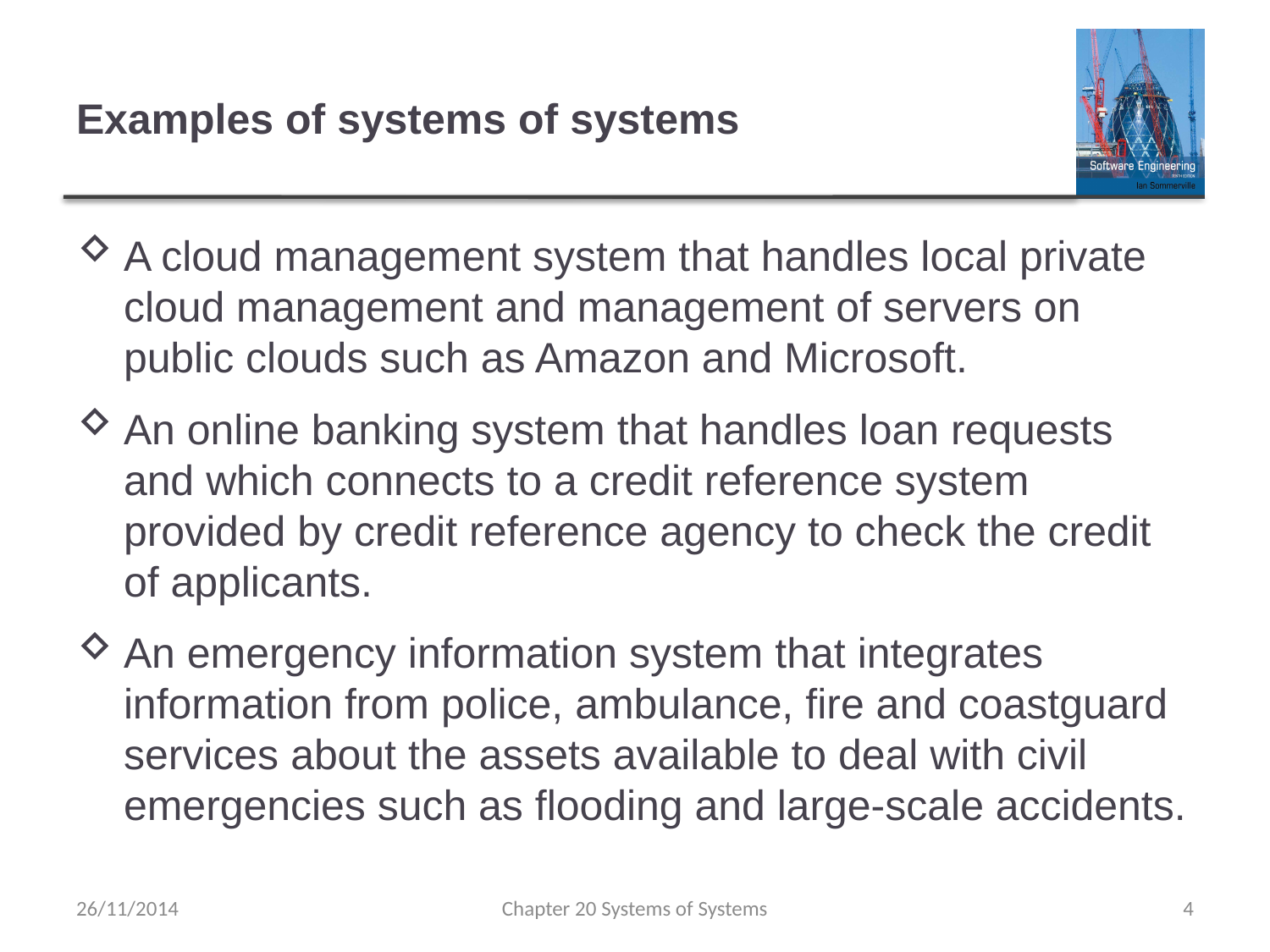

# Examples of systems of systems
A cloud management system that handles local private cloud management and management of servers on public clouds such as Amazon and Microsoft.
An online banking system that handles loan requests and which connects to a credit reference system provided by credit reference agency to check the credit of applicants.
An emergency information system that integrates information from police, ambulance, fire and coastguard services about the assets available to deal with civil emergencies such as flooding and large-scale accidents.

26/11/2014
Chapter 20 Systems of Systems
4